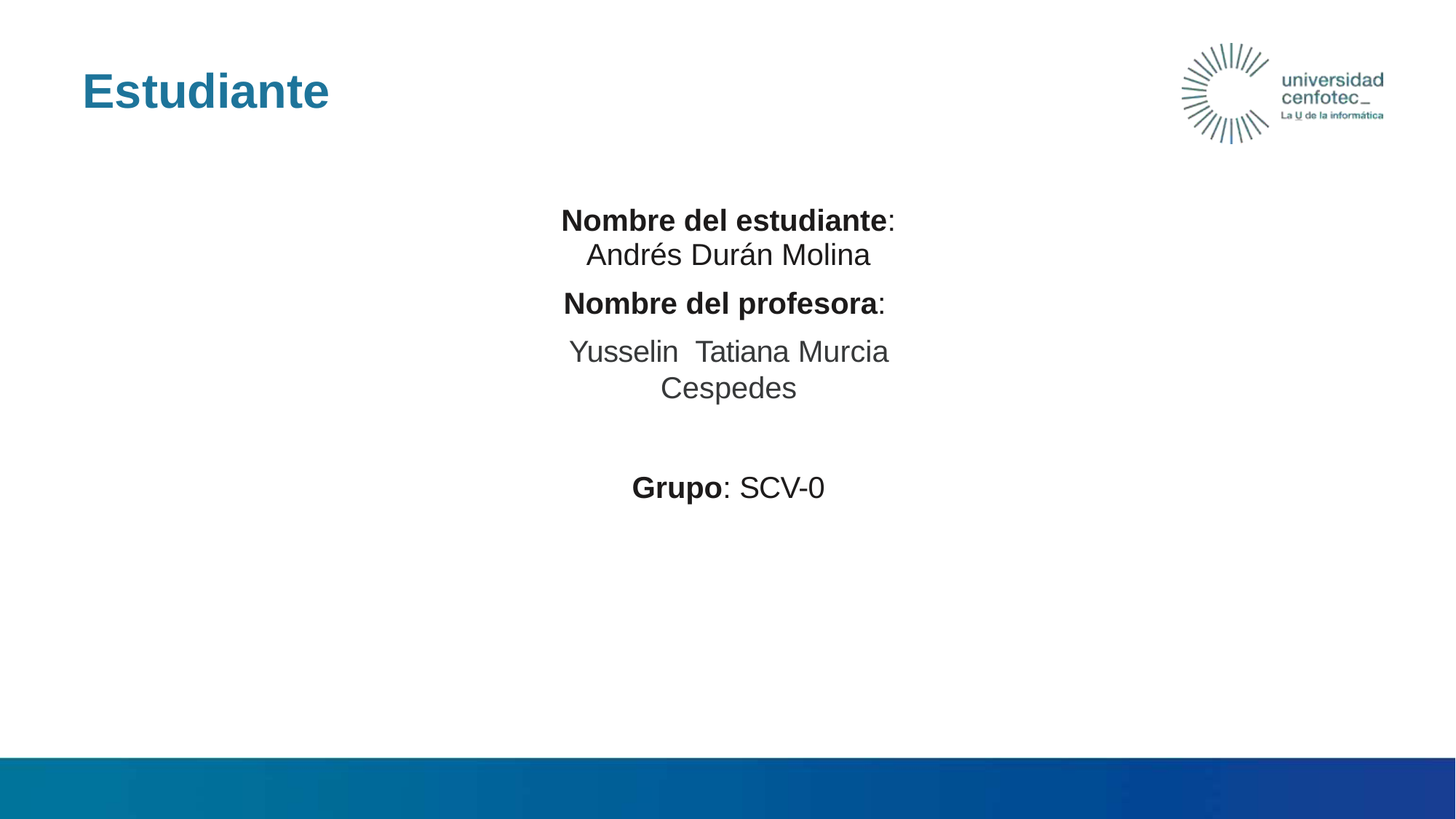

# Estudiante
Nombre del estudiante:
Andrés Durán Molina
Nombre del profesora:
Yusselin  Tatiana Murcia Cespedes

Grupo: SCV-0